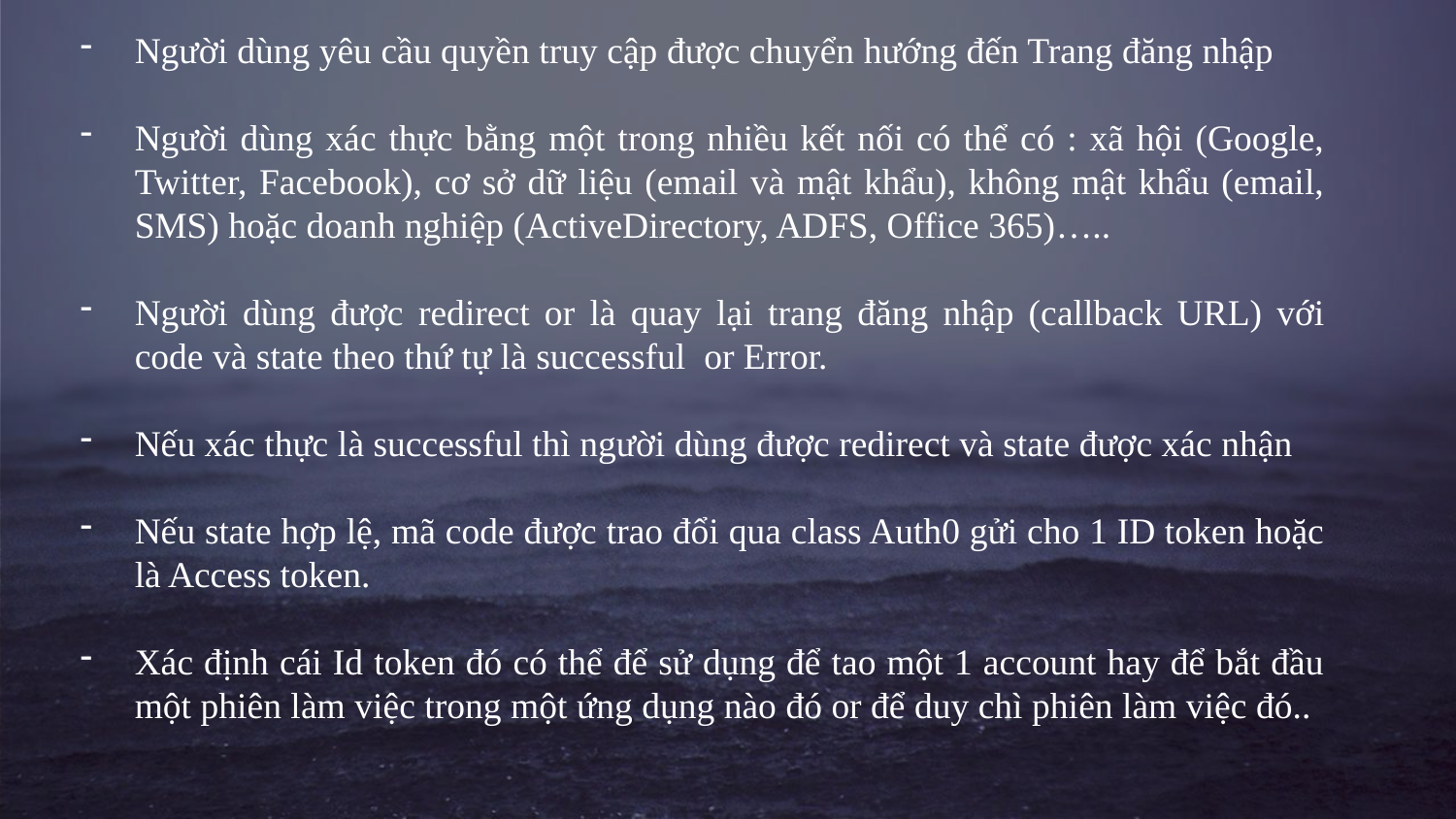

Người dùng yêu cầu quyền truy cập được chuyển hướng đến Trang đăng nhập

Người dùng xác thực bằng một trong nhiều kết nối có thể có : xã hội (Google, Twitter, Facebook), cơ sở dữ liệu (email và mật khẩu), không mật khẩu (email, SMS) hoặc doanh nghiệp (ActiveDirectory, ADFS, Office 365)…..

Người dùng được redirect or là quay lại trang đăng nhập (callback URL) với code và state theo thứ tự là successful  or Error.

Nếu xác thực là successful thì người dùng được redirect và state được xác nhận

Nếu state hợp lệ, mã code được trao đổi qua class Auth0 gửi cho 1 ID token hoặc là Access token.

Xác định cái Id token đó có thể để sử dụng để tao một 1 account hay để bắt đầu một phiên làm việc trong một ứng dụng nào đó or để duy chì phiên làm việc đó..